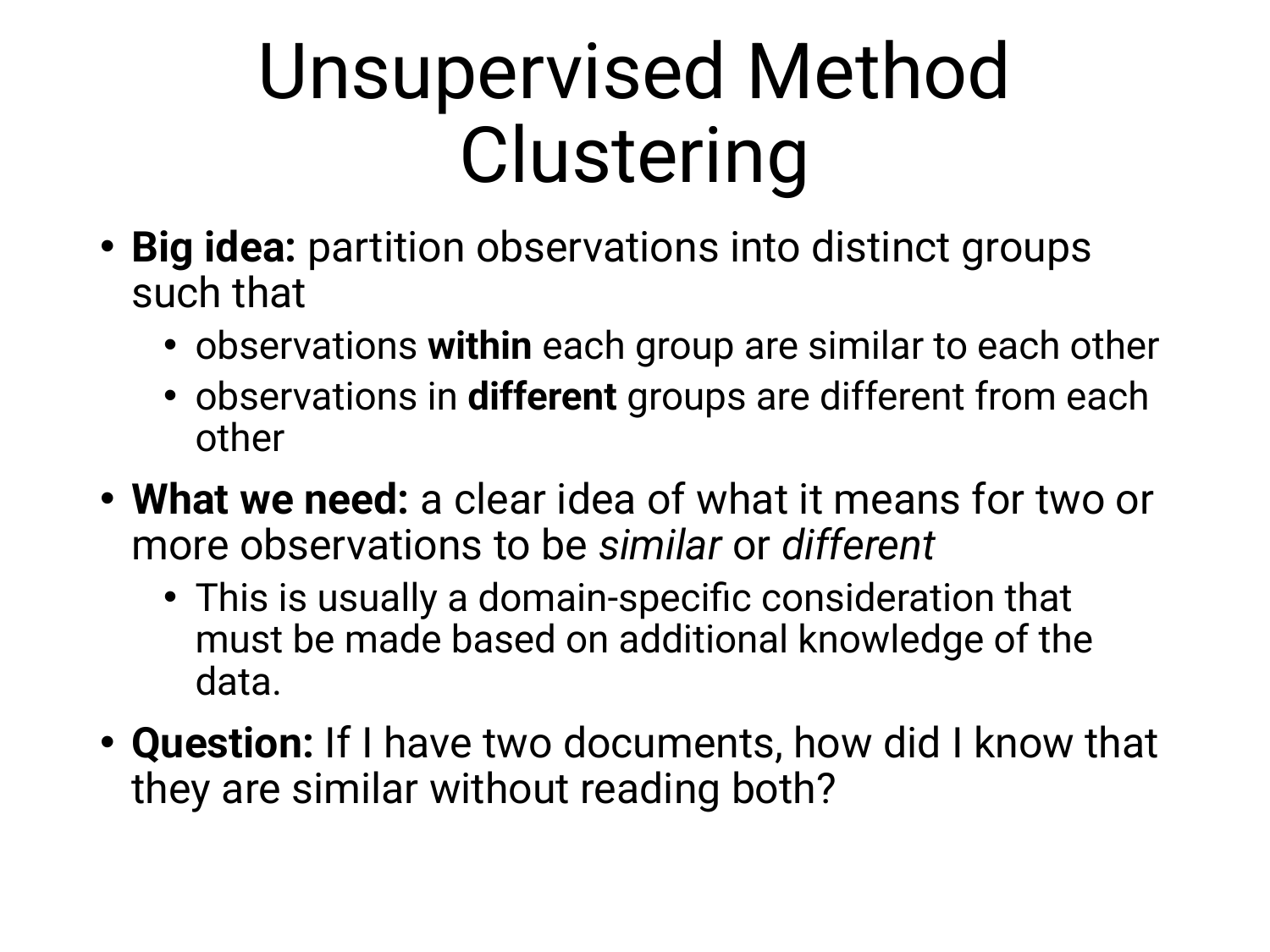

# Unsupervised Method Clustering
Big idea: partition observations into distinct groups such that
observations within each group are similar to each other
observations in different groups are different from each other
What we need: a clear idea of what it means for two or more observations to be similar or different
This is usually a domain-specific consideration that must be made based on additional knowledge of the data.
Question: If I have two documents, how did I know that they are similar without reading both?